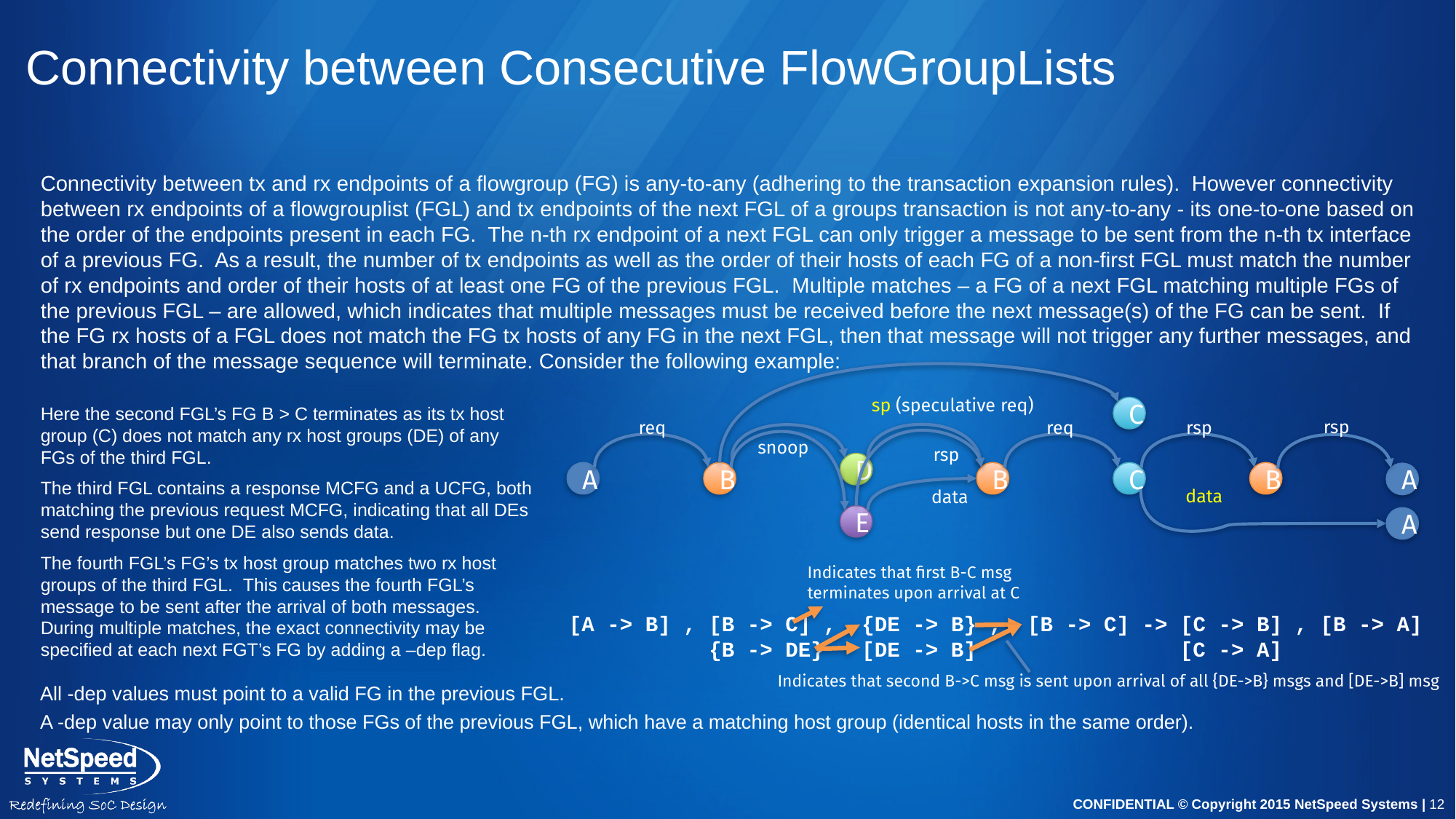

# Connectivity between Consecutive FlowGroupLists
Connectivity between tx and rx endpoints of a flowgroup (FG) is any-to-any (adhering to the transaction expansion rules).  However connectivity between rx endpoints of a flowgrouplist (FGL) and tx endpoints of the next FGL of a groups transaction is not any-to-any - its one-to-one based on the order of the endpoints present in each FG.  The n-th rx endpoint of a next FGL can only trigger a message to be sent from the n-th tx interface of a previous FG.  As a result, the number of tx endpoints as well as the order of their hosts of each FG of a non-first FGL must match the number of rx endpoints and order of their hosts of at least one FG of the previous FGL.  Multiple matches – a FG of a next FGL matching multiple FGs of the previous FGL – are allowed, which indicates that multiple messages must be received before the next message(s) of the FG can be sent.  If the FG rx hosts of a FGL does not match the FG tx hosts of any FG in the next FGL, then that message will not trigger any further messages, and that branch of the message sequence will terminate. Consider the following example:
sp (speculative req)
C
rsp
req
req
rsp
snoop
rsp
D
A
B
B
C
B
A
data
data
E
A
Here the second FGL’s FG B > C terminates as its tx host group (C) does not match any rx host groups (DE) of any FGs of the third FGL.
The third FGL contains a response MCFG and a UCFG, both matching the previous request MCFG, indicating that all DEs send response but one DE also sends data.
The fourth FGL’s FG’s tx host group matches two rx host groups of the third FGL.  This causes the fourth FGL’s message to be sent after the arrival of both messages.  During multiple matches, the exact connectivity may be specified at each next FGT’s FG by adding a –dep flag.
Indicates that first B-C msg
terminates upon arrival at C
[A -> B] , [B -> C] ,  {DE -> B} ,  [B -> C] -> [C -> B] , [B -> A]
           {B -> DE}   [DE -> B]                [C -> A]
Indicates that second B->C msg is sent upon arrival of all {DE->B} msgs and [DE->B] msg
All -dep values must point to a valid FG in the previous FGL.
A -dep value may only point to those FGs of the previous FGL, which have a matching host group (identical hosts in the same order).